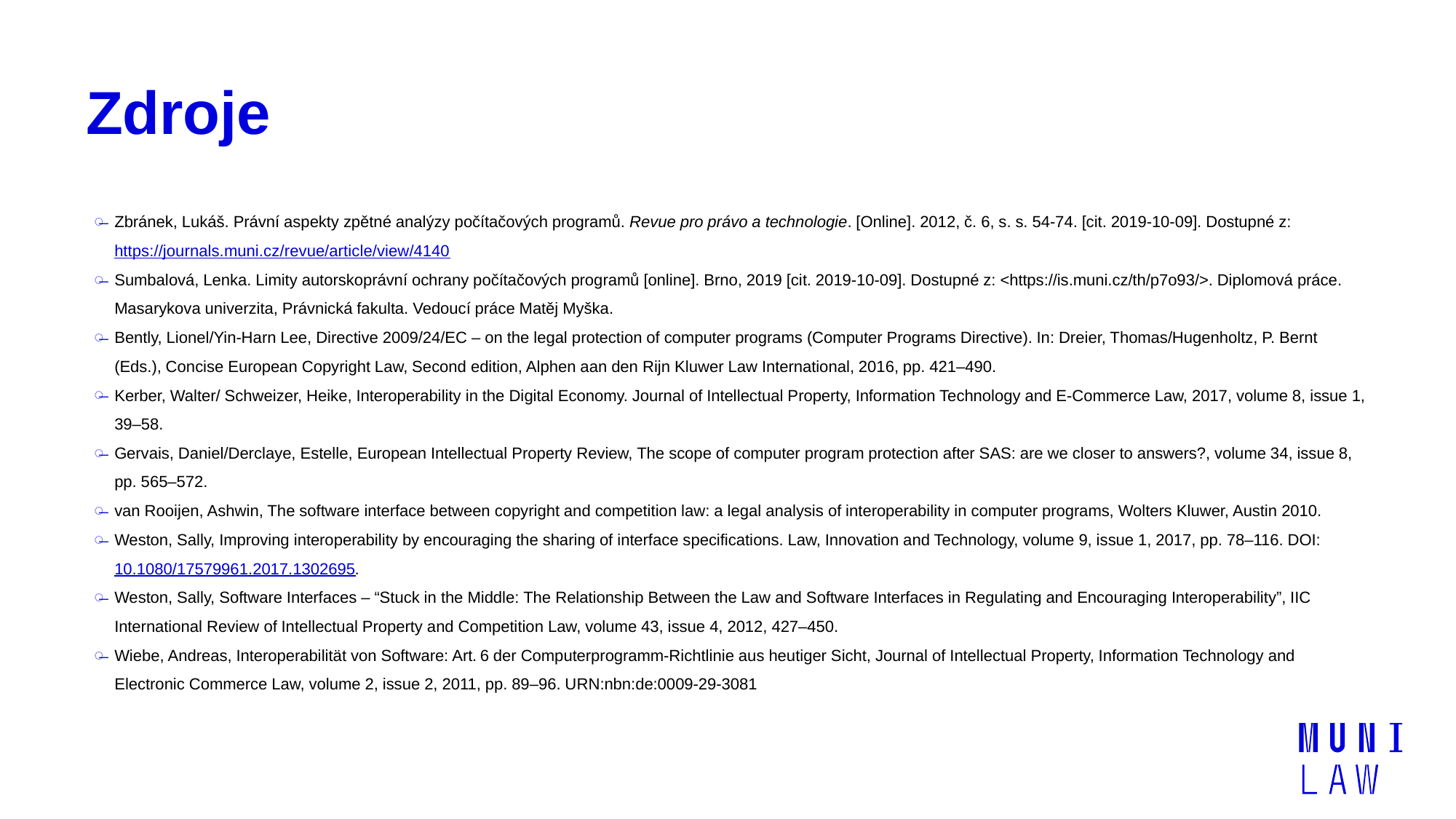

# Zdroje
Zbránek, Lukáš. Právní aspekty zpětné analýzy počítačových programů. Revue pro právo a technologie. [Online]. 2012, č. 6, s. s. 54-74. [cit. 2019-10-09]. Dostupné z: https://journals.muni.cz/revue/article/view/4140
Sumbalová, Lenka. Limity autorskoprávní ochrany počítačových programů [online]. Brno, 2019 [cit. 2019-10-09]. Dostupné z: <https://is.muni.cz/th/p7o93/>. Diplomová práce. Masarykova univerzita, Právnická fakulta. Vedoucí práce Matěj Myška.
Bently, Lionel/Yin-Harn Lee, Directive 2009/24/EC – on the legal protection of computer programs (Computer Programs Directive). In: Dreier, Thomas/Hugenholtz, P. Bernt (Eds.), Concise European Copyright Law, Second edition, Alphen aan den Rijn Kluwer Law International, 2016, pp. 421–490.
Kerber, Walter/ Schweizer, Heike, Interoperability in the Digital Economy. Journal of Intellectual Property, Information Technology and E-Commerce Law, 2017, volume 8, issue 1, 39–58.
Gervais, Daniel/Derclaye, Estelle, European Intellectual Property Review, The scope of computer program protection after SAS: are we closer to answers?, volume 34, issue 8, pp. 565–572.
van Rooijen, Ashwin, The software interface between copyright and competition law: a legal analysis of interoperability in computer programs, Wolters Kluwer, Austin 2010.
Weston, Sally, Improving interoperability by encouraging the sharing of interface specifications. Law, Innovation and Technology, volume 9, issue 1, 2017, pp. 78–116. DOI:10.1080/17579961.2017.1302695.
Weston, Sally, Software Interfaces – “Stuck in the Middle: The Relationship Between the Law and Software Interfaces in Regulating and Encouraging Interoperability”, IIC International Review of Intellectual Property and Competition Law, volume 43, issue 4, 2012, 427–450.
Wiebe, Andreas, Interoperabilität von Software: Art. 6 der Computerprogramm-Richtlinie aus heutiger Sicht, Journal of Intellectual Property, Information Technology and Electronic Commerce Law, volume 2, issue 2, 2011, pp. 89–96. URN:nbn:de:0009-29-3081